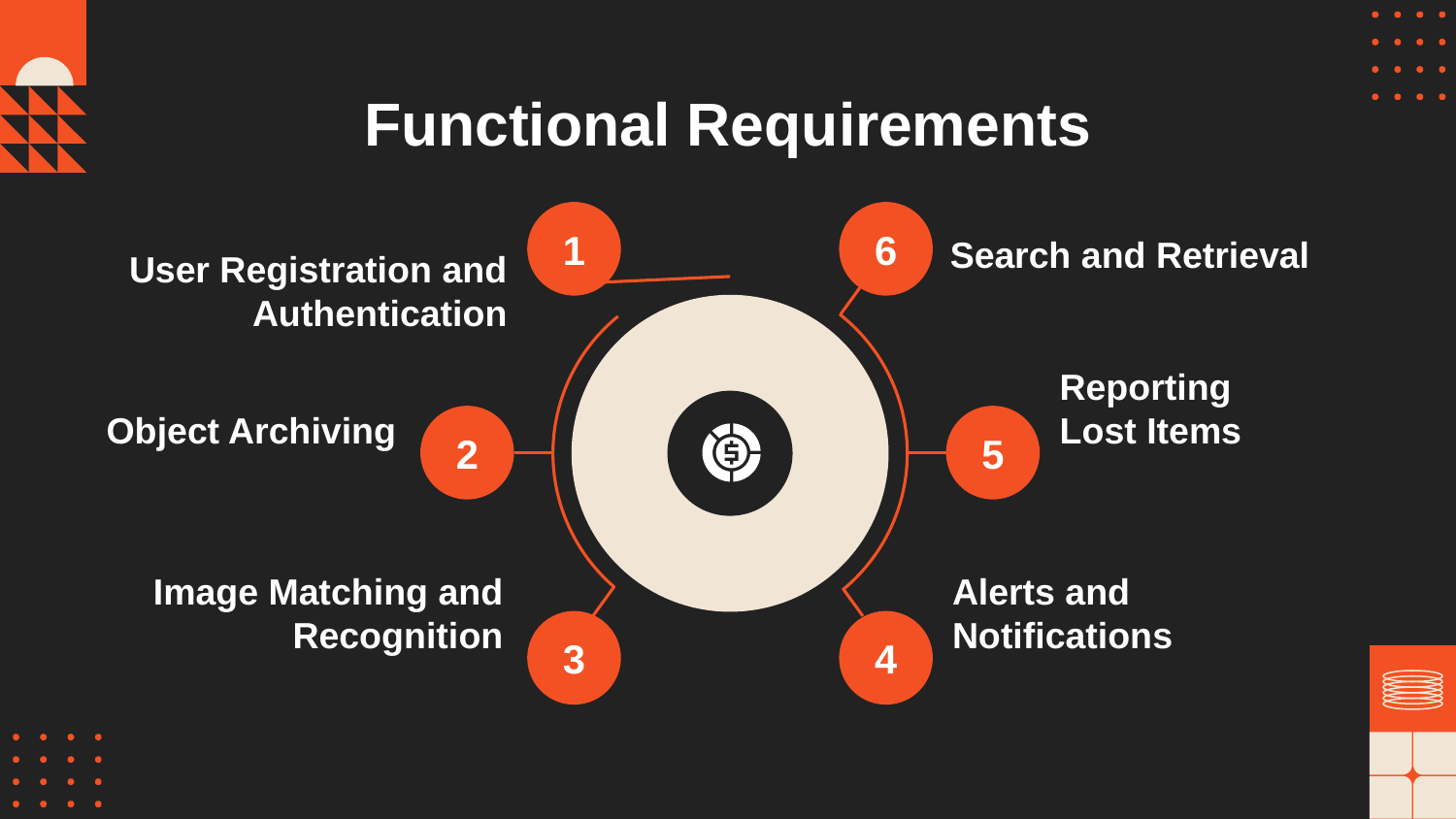

# Functional Requirements
User Registration and Authentication

1
6
Search and Retrieval

Object Archiving
Reporting Lost Items
2
5

Image Matching and Recognition
Alerts and Notifications
3
4